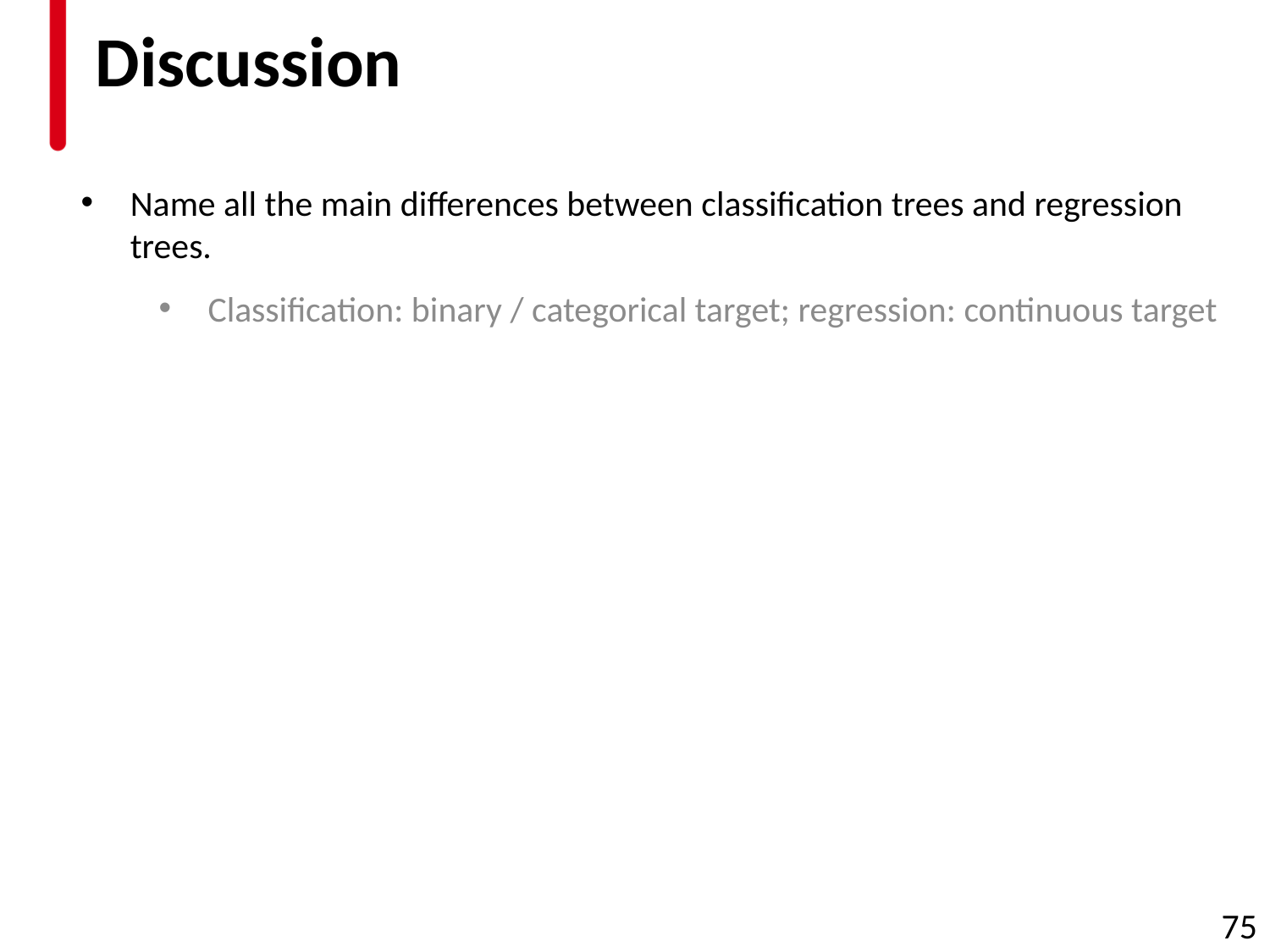

# Discussion
Name all the main differences between classification trees and regression trees.
Classification: binary / categorical target; regression: continuous target